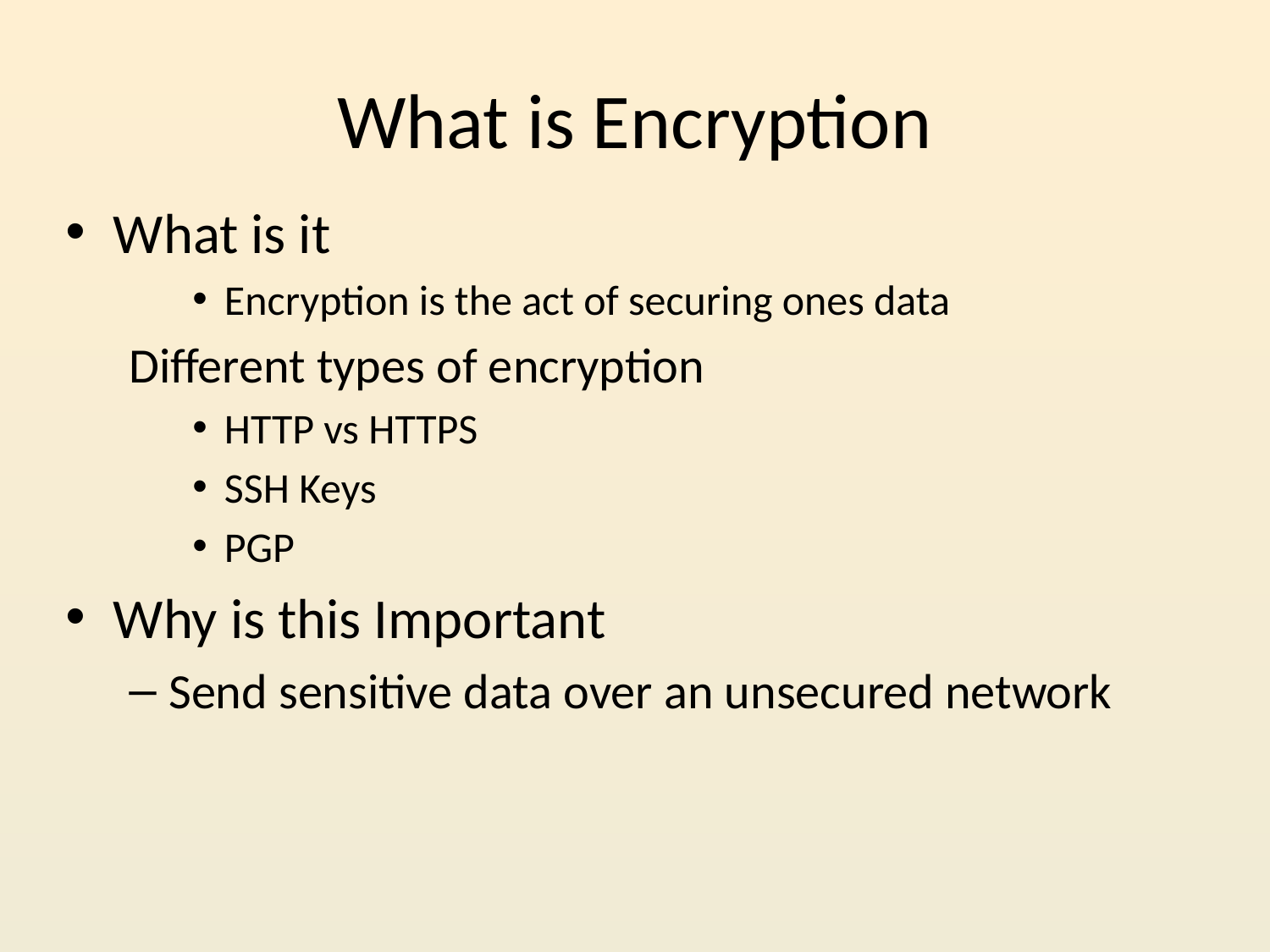

# What is Encryption
What is it
Encryption is the act of securing ones data
Different types of encryption
HTTP vs HTTPS
SSH Keys
PGP
Why is this Important
Send sensitive data over an unsecured network